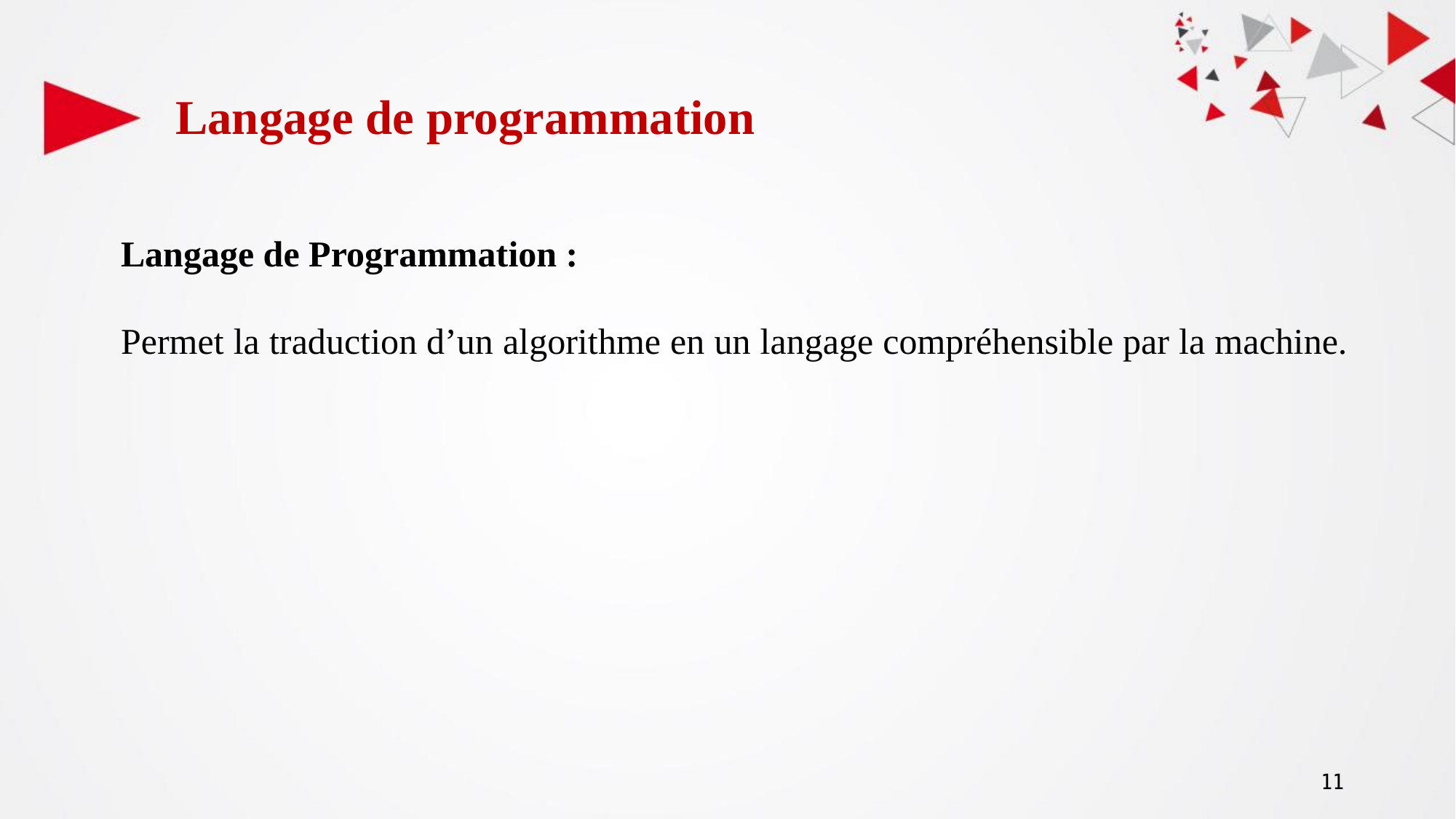

# Langage de programmation
Langage de Programmation :
Permet la traduction d’un algorithme en un langage compréhensible par la machine.

11